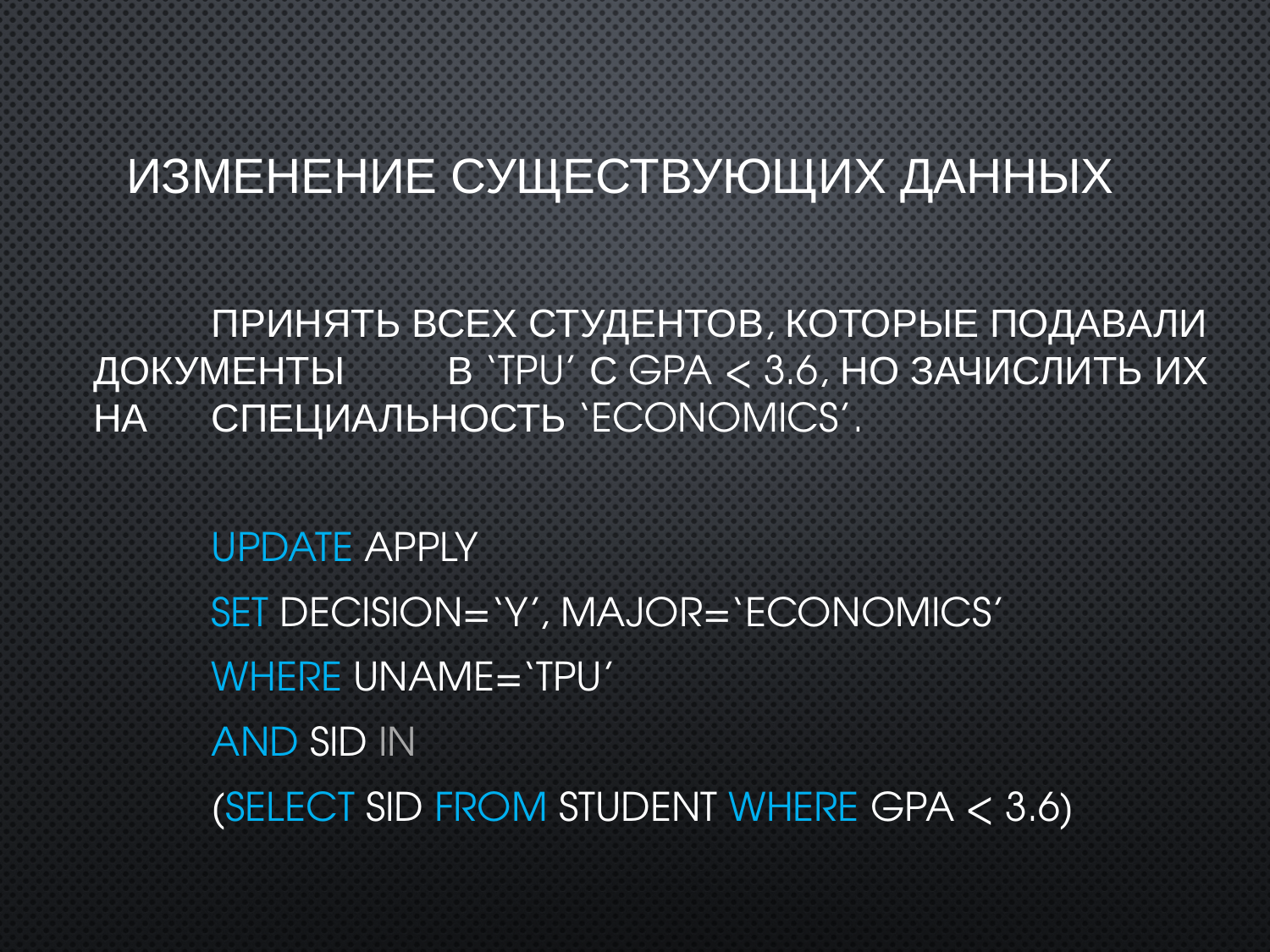

# ИЗМЕНЕНИЕ СУЩЕСТВУЮЩИХ ДАННЫХ
	Принять всех студентов, которые подавали документы 	в ‘TPU’ с GPA < 3.6, но зачислить их на 	специальность ‘Economics’.

		UPDATE APPLY
		SET decision=‘Y’, major=‘Economics’
		WHERE uName=‘TPU’
			AND sID IN
			(SELECT sID FROM STUDENT WHERE GPA < 3.6)